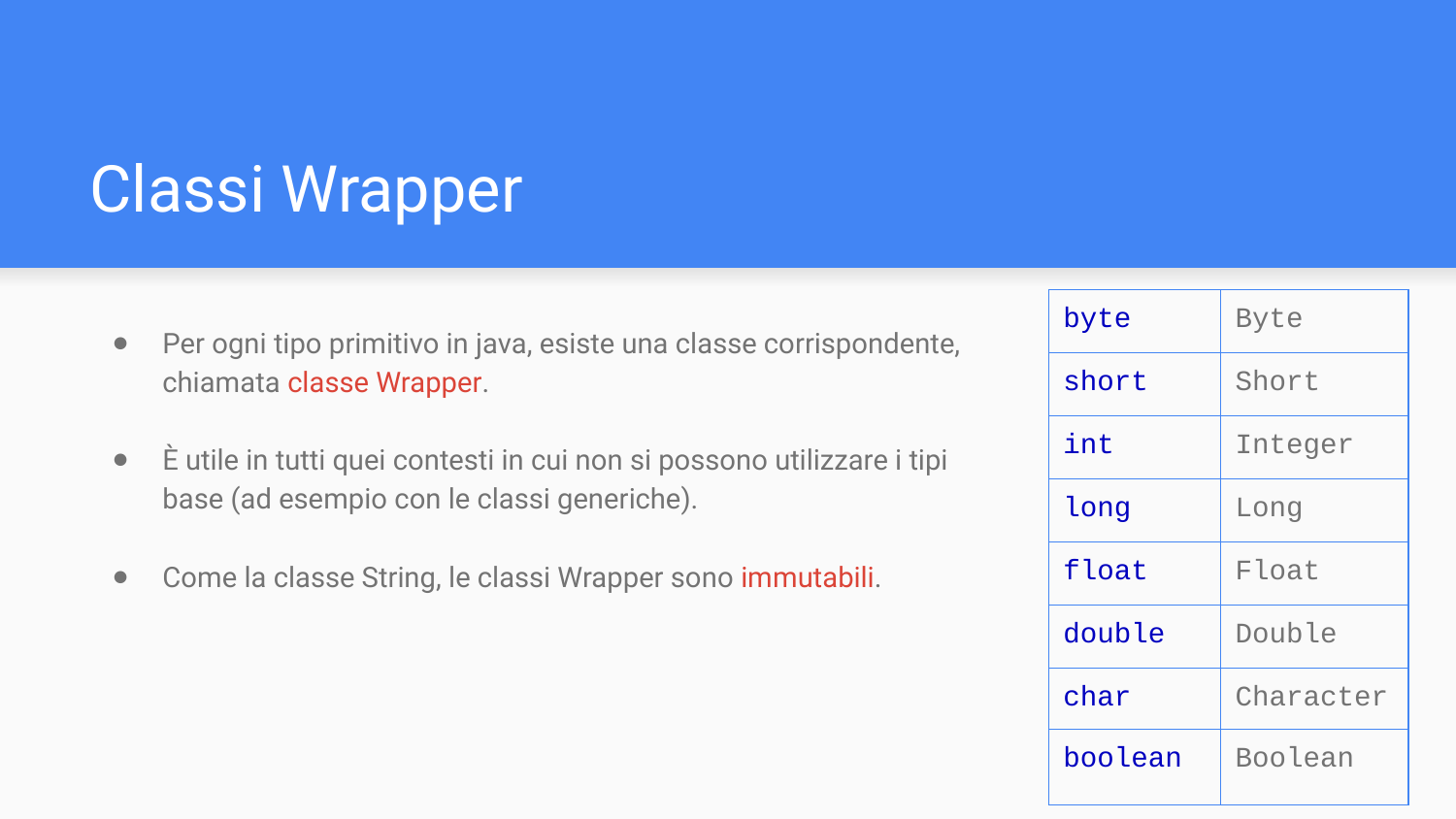

# Classi Wrapper
| byte | Byte |
| --- | --- |
| short | Short |
| int | Integer |
| long | Long |
| float | Float |
| double | Double |
| char | Character |
| boolean | Boolean |
Per ogni tipo primitivo in java, esiste una classe corrispondente, chiamata classe Wrapper.

È utile in tutti quei contesti in cui non si possono utilizzare i tipi base (ad esempio con le classi generiche).

Come la classe String, le classi Wrapper sono immutabili.